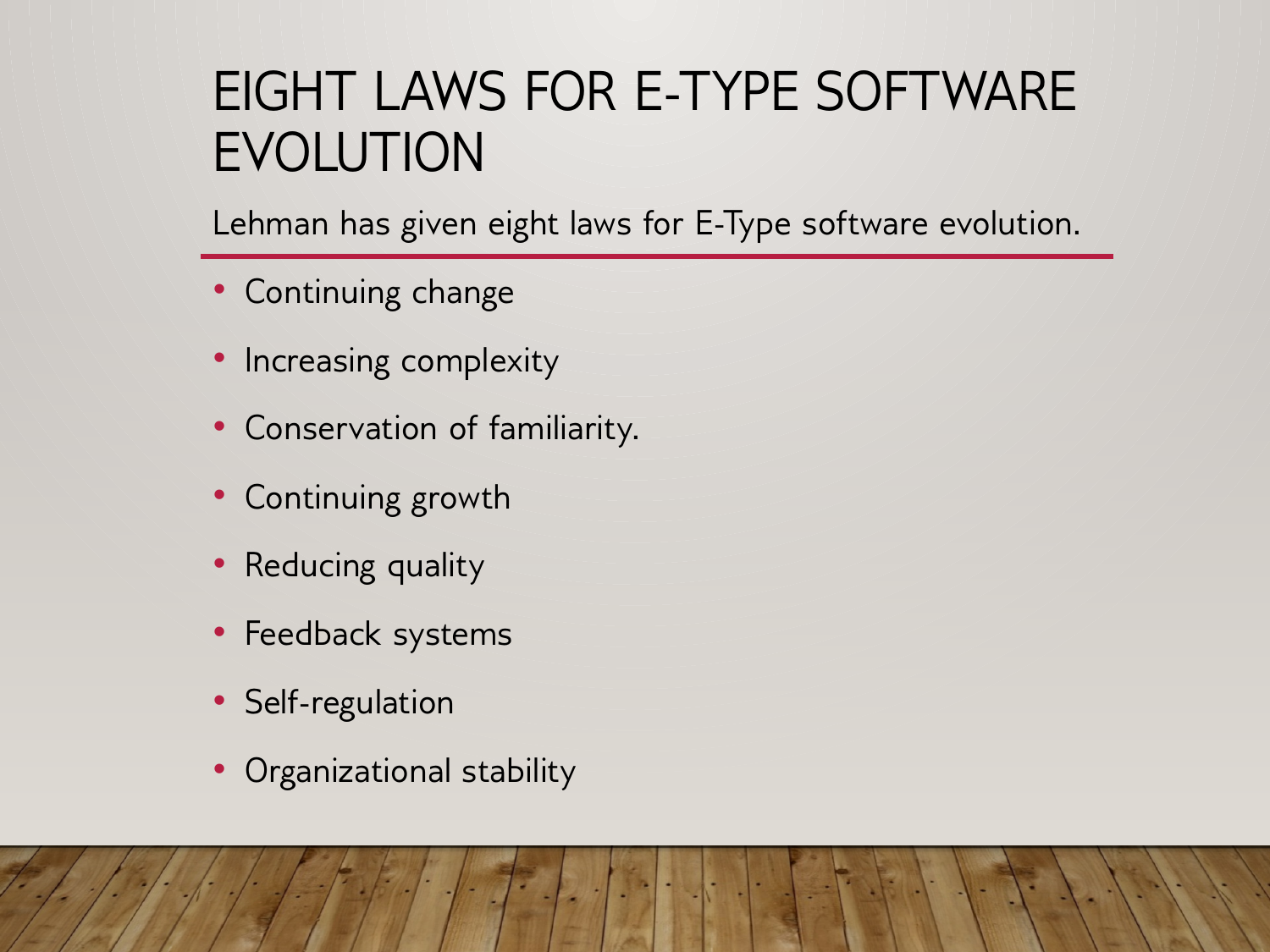

# eight laws for E-Type software evolution
Lehman has given eight laws for E-Type software evolution.
Continuing change
Increasing complexity
Conservation of familiarity.
Continuing growth
Reducing quality
Feedback systems
Self-regulation
Organizational stability